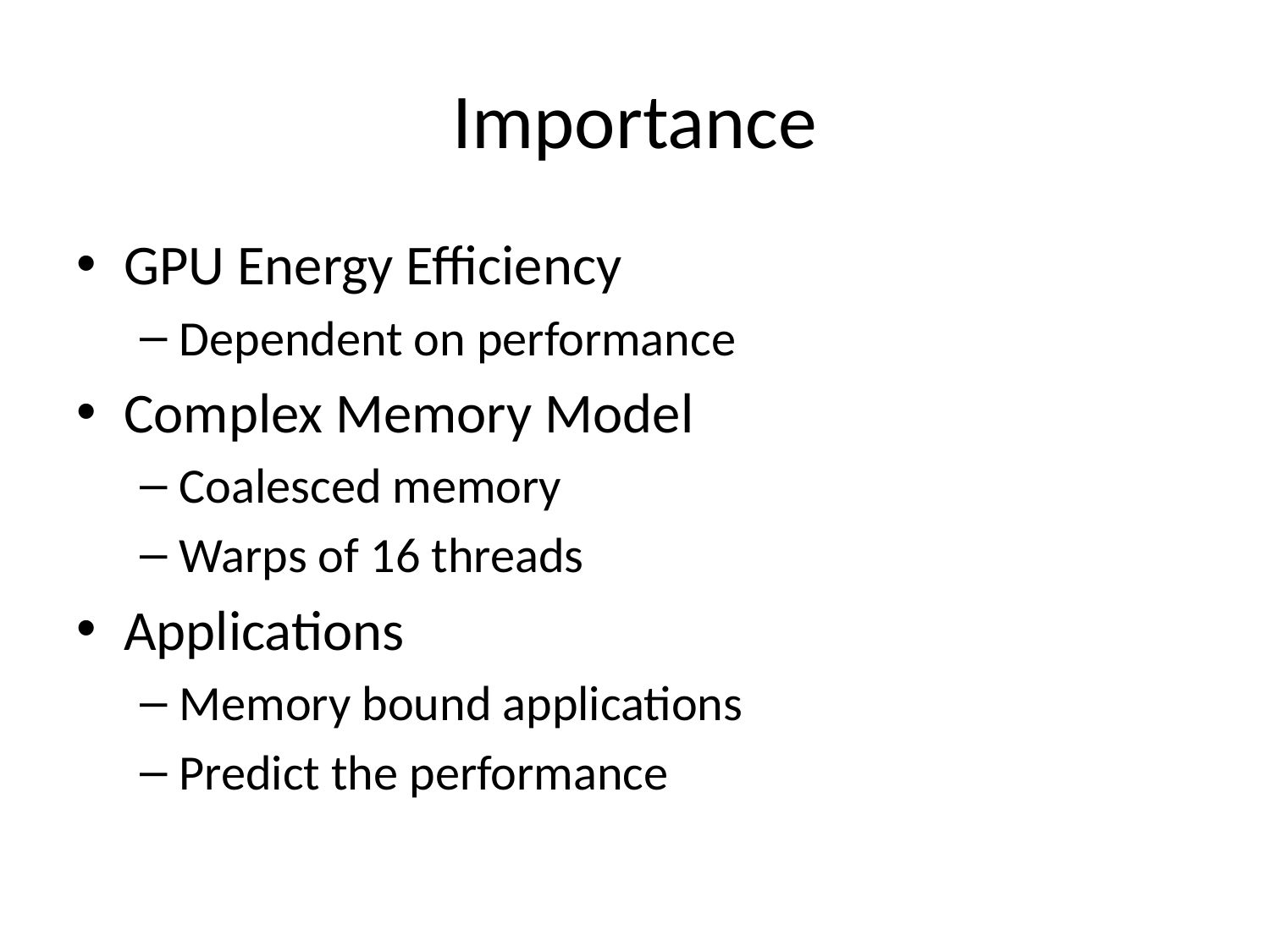

# Importance
GPU Energy Efficiency
Dependent on performance
Complex Memory Model
Coalesced memory
Warps of 16 threads
Applications
Memory bound applications
Predict the performance